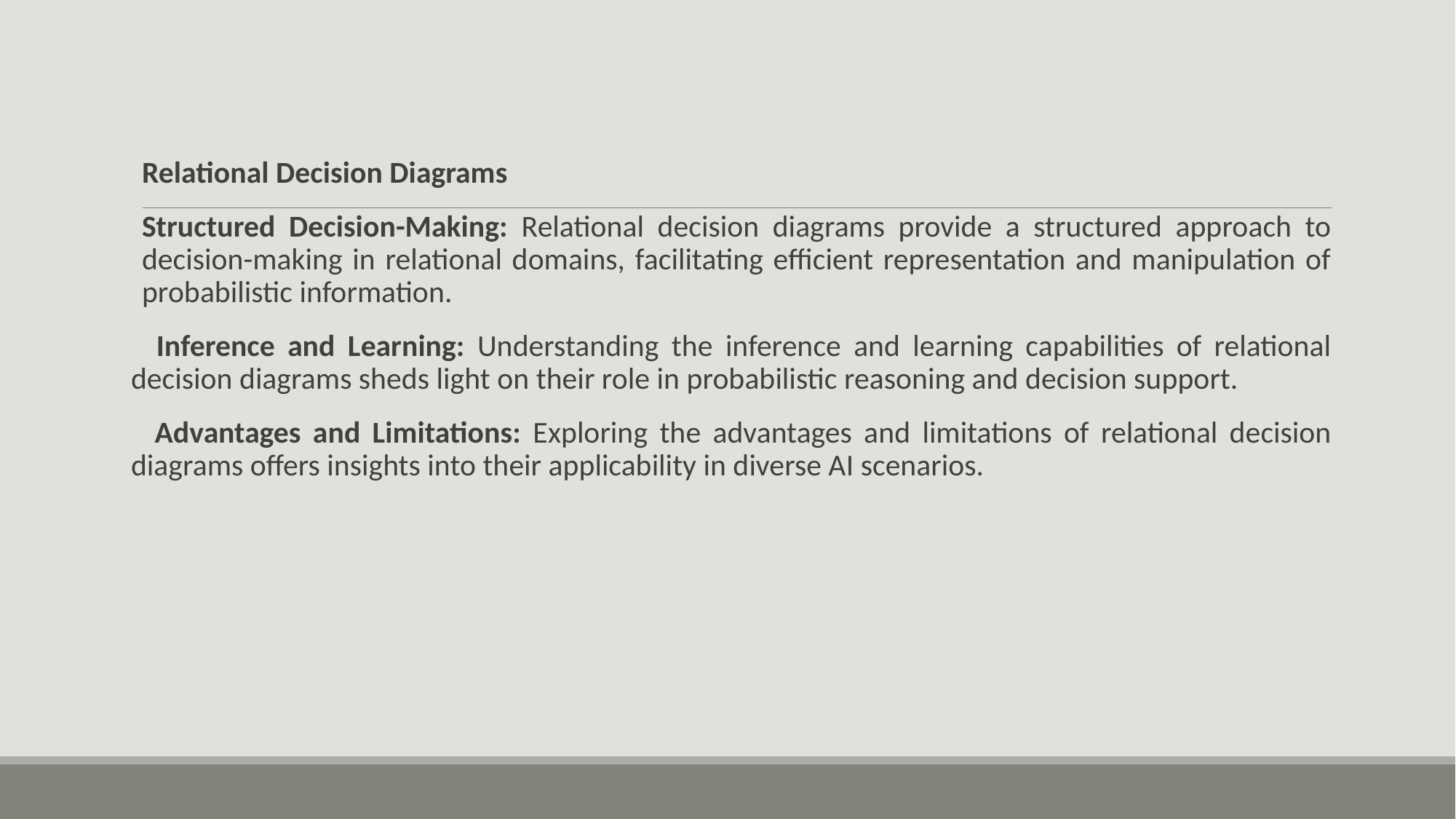

#
Relational Decision Diagrams
Structured Decision-Making: Relational decision diagrams provide a structured approach to decision-making in relational domains, facilitating efficient representation and manipulation of probabilistic information.
  Inference and Learning: Understanding the inference and learning capabilities of relational decision diagrams sheds light on their role in probabilistic reasoning and decision support.
  Advantages and Limitations: Exploring the advantages and limitations of relational decision diagrams offers insights into their applicability in diverse AI scenarios.